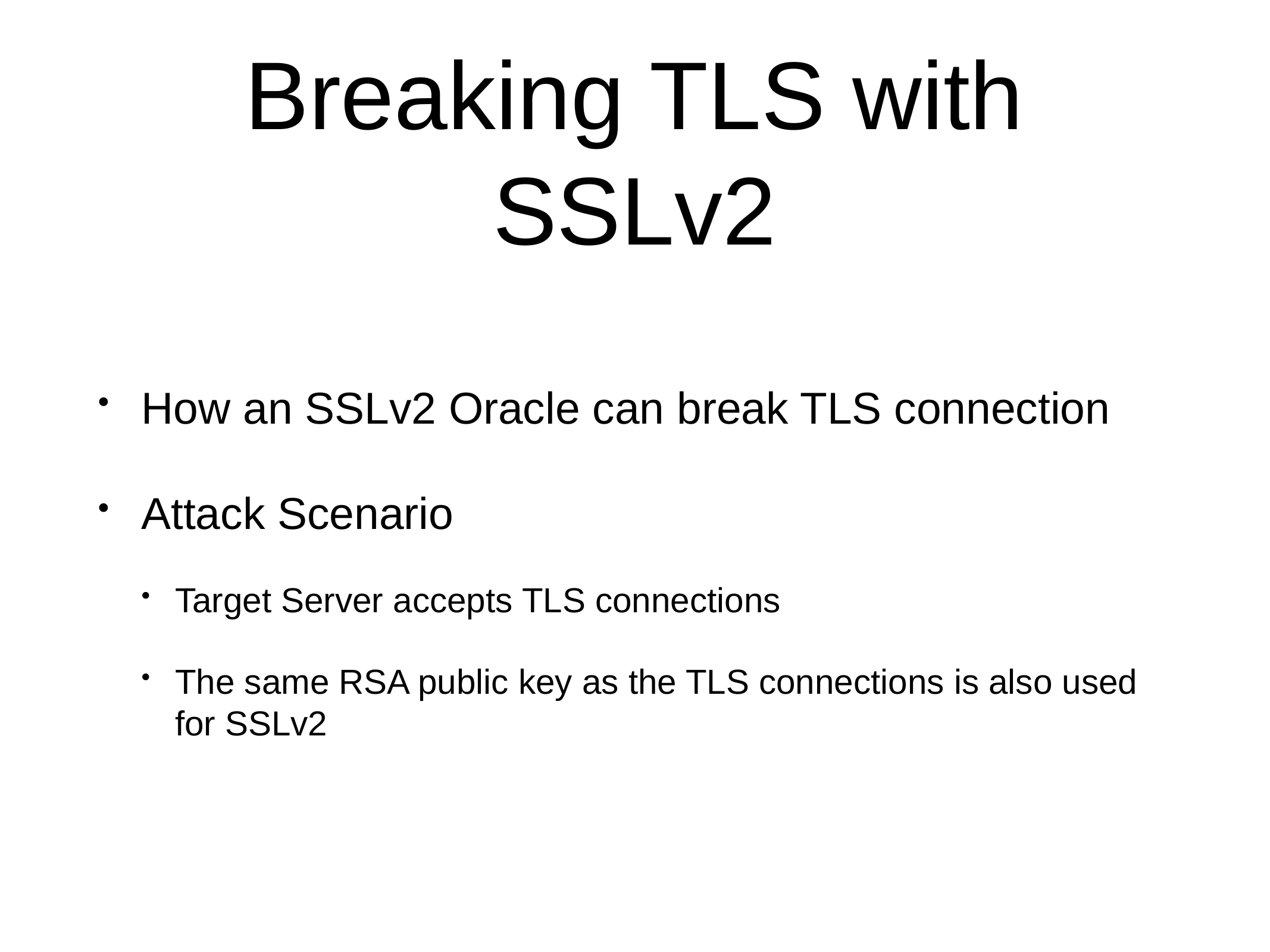

# Breaking TLS with SSLv2
How an SSLv2 Oracle can break TLS connection
Attack Scenario
Target Server accepts TLS connections
The same RSA public key as the TLS connections is also used for SSLv2